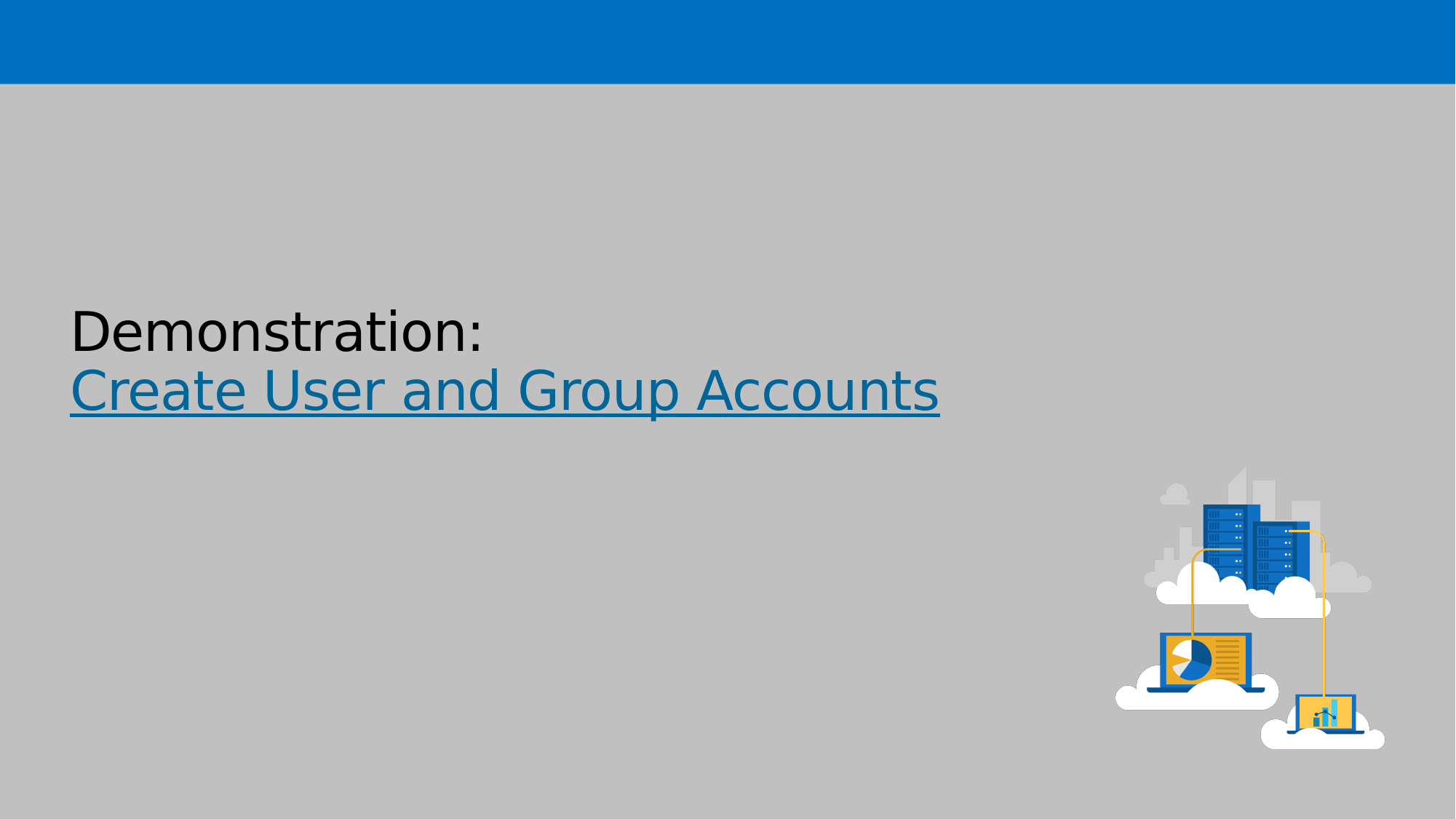

# Demonstration: Create User and Group Accounts